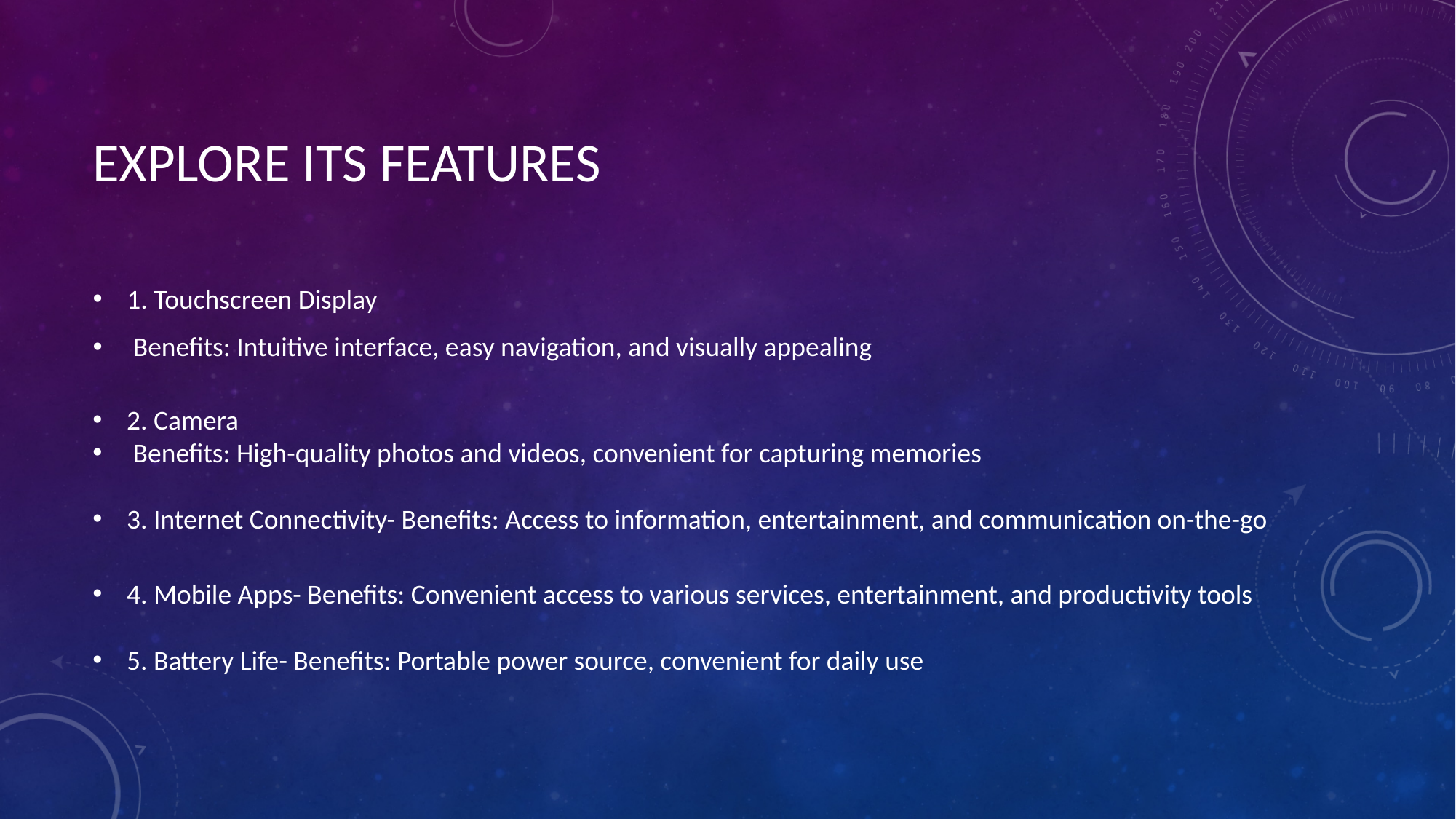

# Explore its Features
1. Touchscreen Display
 Benefits: Intuitive interface, easy navigation, and visually appealing
2. Camera
 Benefits: High-quality photos and videos, convenient for capturing memories
3. Internet Connectivity- Benefits: Access to information, entertainment, and communication on-the-go
4. Mobile Apps- Benefits: Convenient access to various services, entertainment, and productivity tools
5. Battery Life- Benefits: Portable power source, convenient for daily use